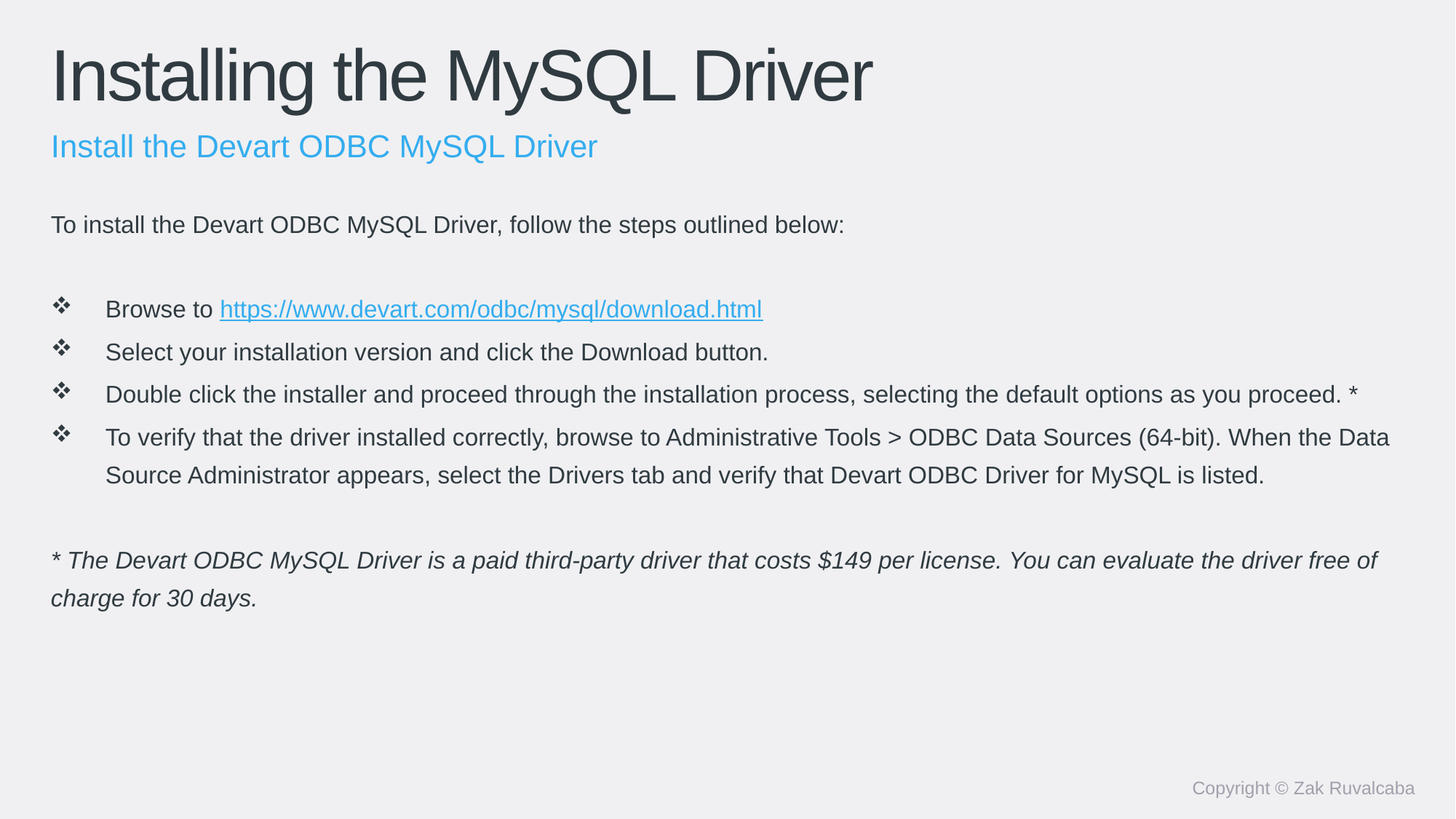

# Installing the MySQL Driver
Install the Devart ODBC MySQL Driver
To install the Devart ODBC MySQL Driver, follow the steps outlined below:

Browse to https://www.devart.com/odbc/mysql/download.html
Select your installation version and click the Download button.
Double click the installer and proceed through the installation process, selecting the default options as you proceed. *
To verify that the driver installed correctly, browse to Administrative Tools > ODBC Data Sources (64-bit). When the Data Source Administrator appears, select the Drivers tab and verify that Devart ODBC Driver for MySQL is listed.

* The Devart ODBC MySQL Driver is a paid third-party driver that costs $149 per license. You can evaluate the driver free of charge for 30 days.